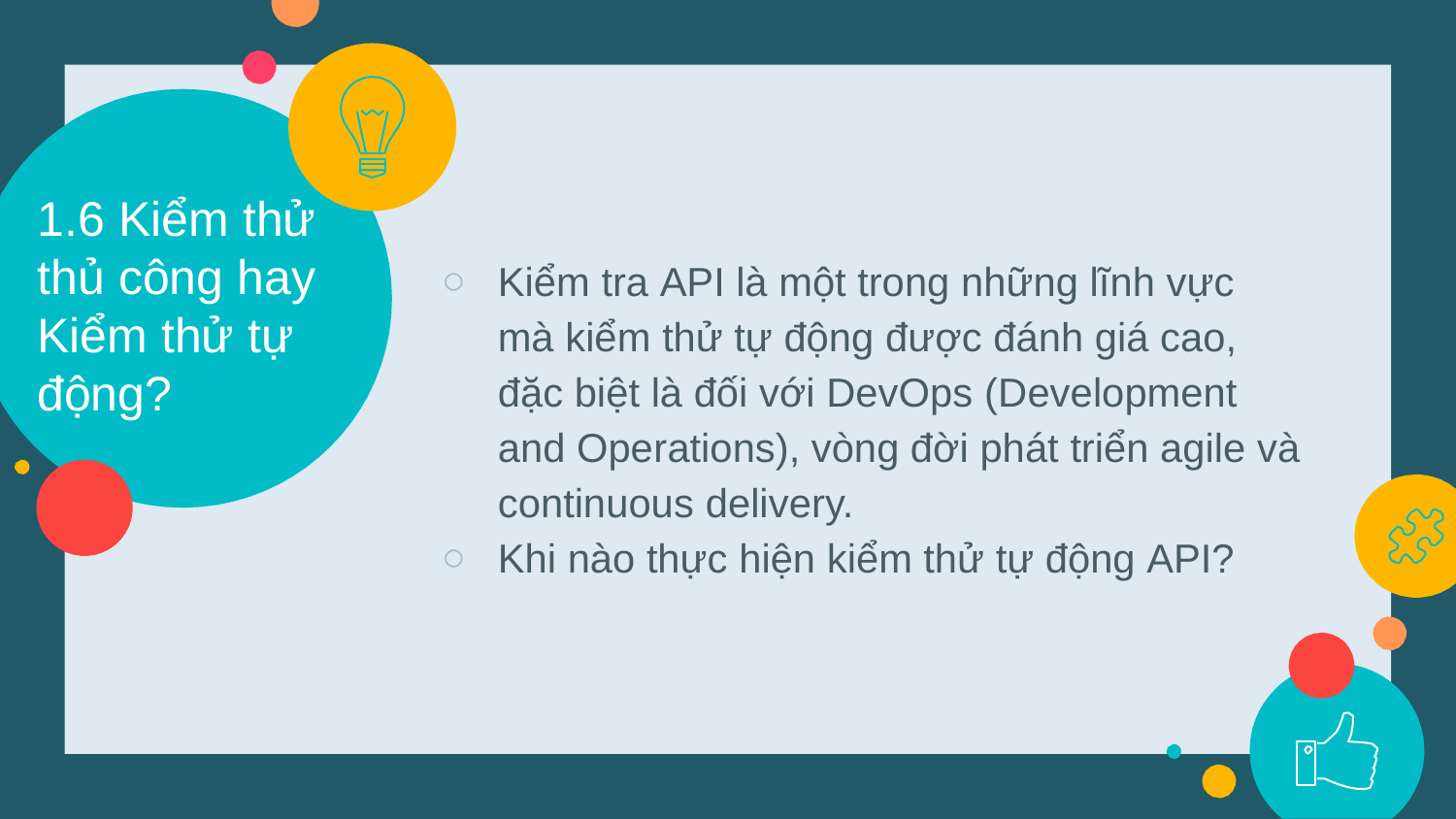

1.6 Kiểm thử
thủ công hay
Kiểm tra API là một trong những lĩnh vực mà kiểm thử tự động được đánh giá cao, đặc biệt là đối với DevOps (Development and Operations), vòng đời phát triển agile và continuous delivery.
Khi nào thực hiện kiểm thử tự động API?
Kiểm thử tự
động?